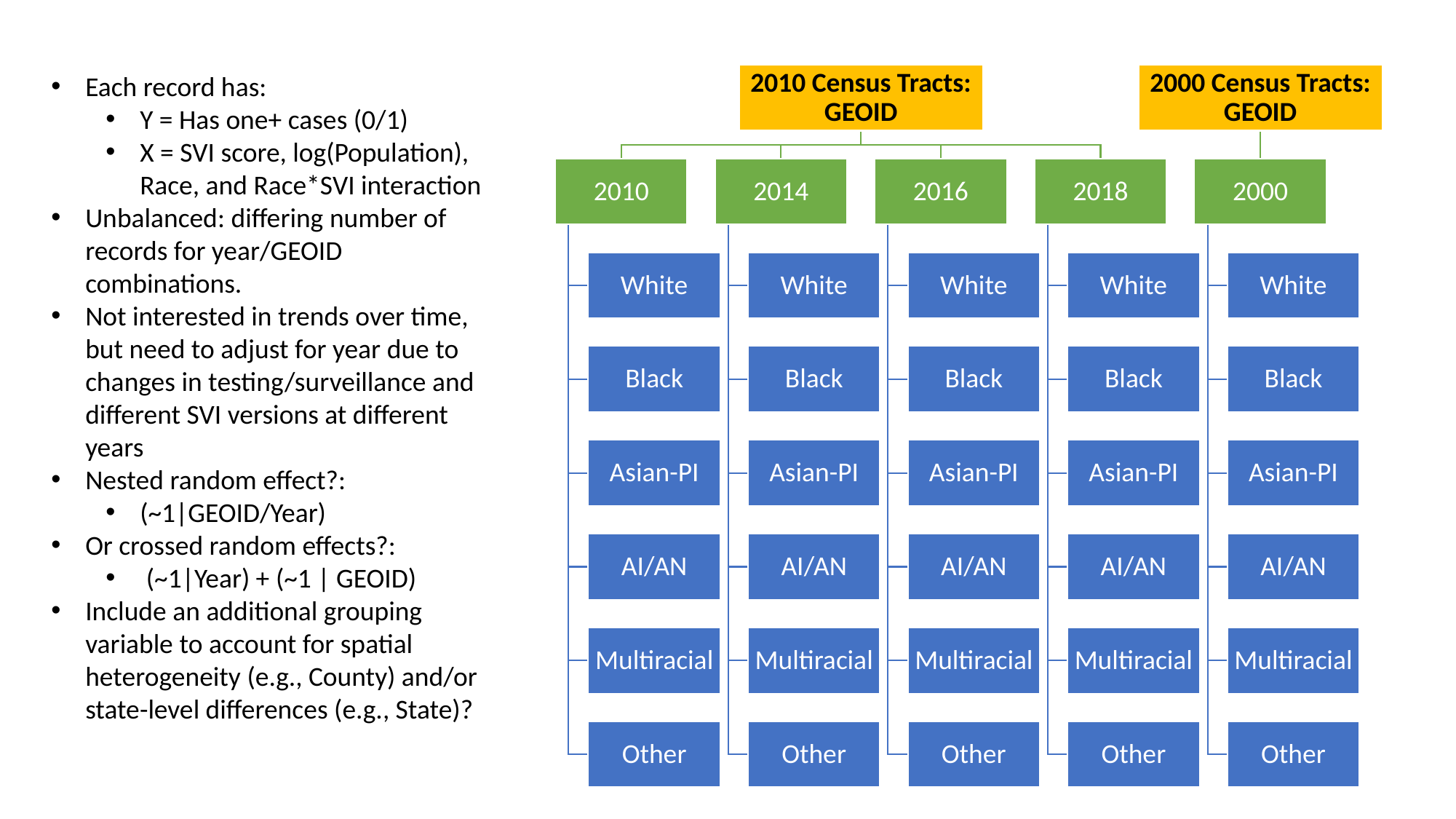

Each record has:
Y = Has one+ cases (0/1)
X = SVI score, log(Population), Race, and Race*SVI interaction
Unbalanced: differing number of records for year/GEOID combinations.
Not interested in trends over time, but need to adjust for year due to changes in testing/surveillance and different SVI versions at different years
Nested random effect?:
(~1|GEOID/Year)
Or crossed random effects?:
 (~1|Year) + (~1 | GEOID)
Include an additional grouping variable to account for spatial heterogeneity (e.g., County) and/or state-level differences (e.g., State)?
2010 Census Tracts: GEOID
2010
White
Black
Asian-PI
AI/AN
Multiracial
Other
2014
White
Black
Asian-PI
AI/AN
Multiracial
Other
2016
White
Black
Asian-PI
AI/AN
Multiracial
Other
2018
White
Black
Asian-PI
AI/AN
Multiracial
Other
2000 Census Tracts: GEOID
2000
White
Black
Asian-PI
AI/AN
Multiracial
Other